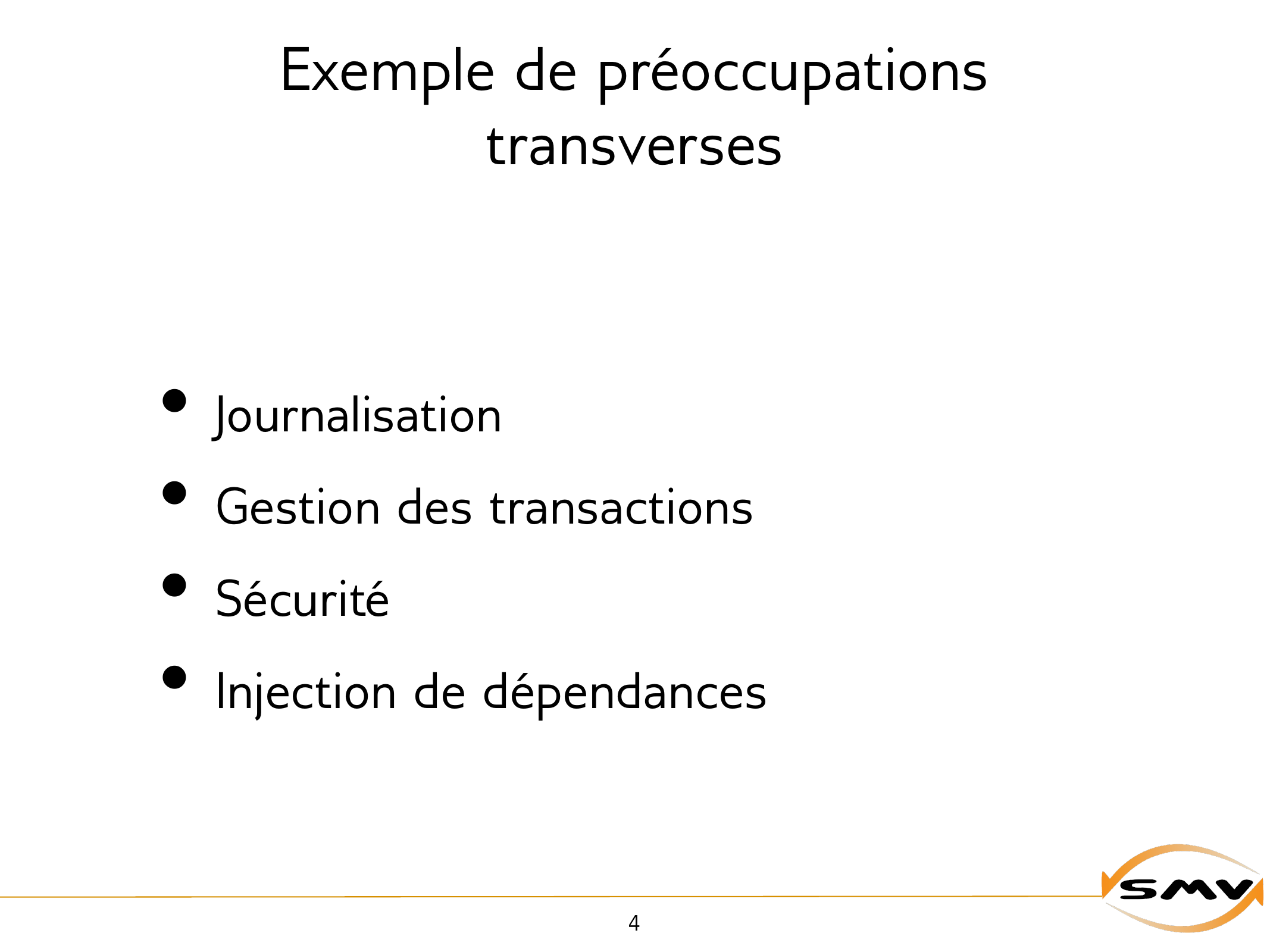

# Exemple de préoccupations transverses
Journalisation
Gestion des transactions
Sécurité
Injection de dépendances
4